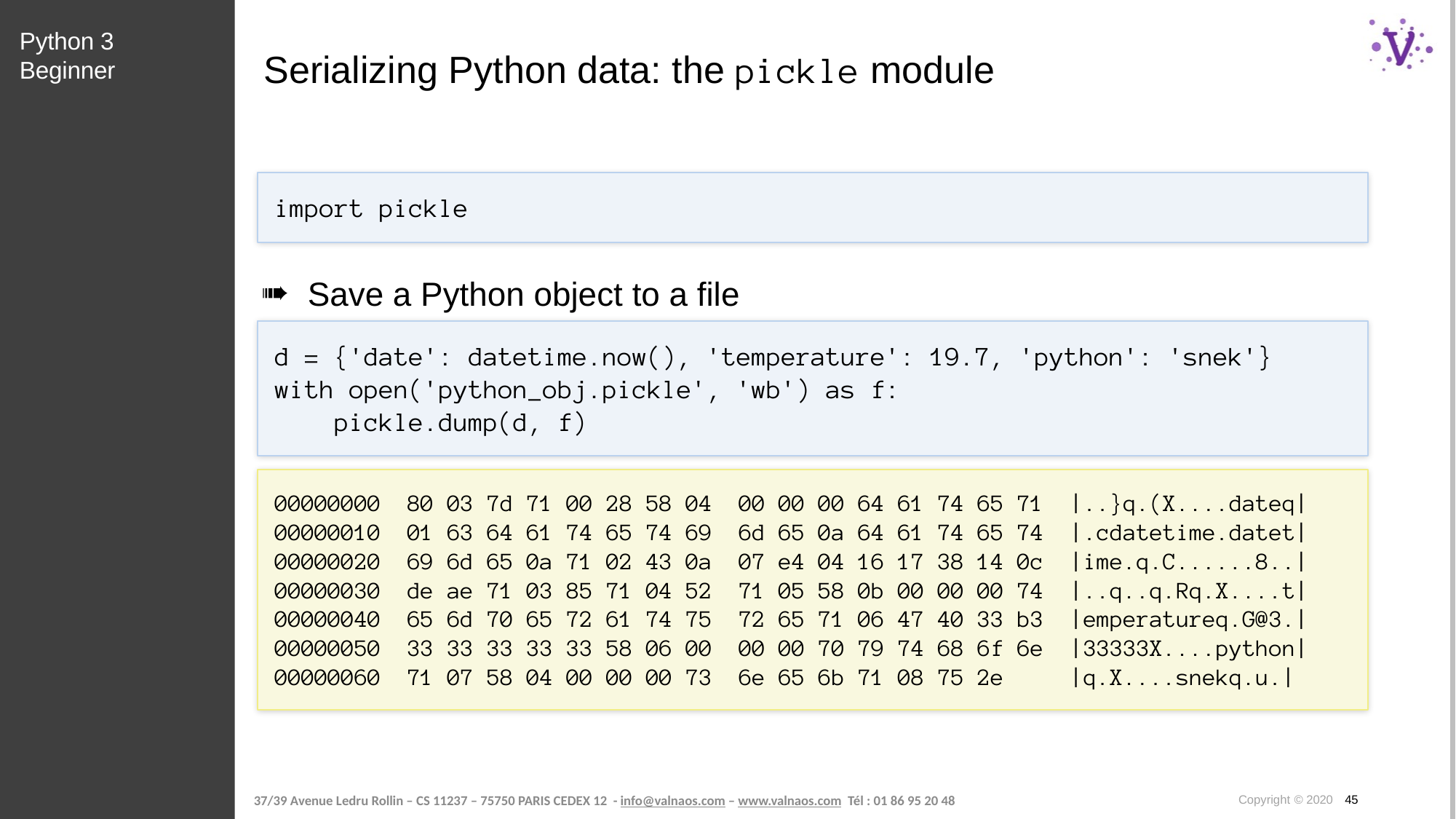

Python 3 Beginner
# Serializing Python data: the pickle module
import pickle
Save a Python object to a file
d = {'date': datetime.now(), 'temperature': 19.7, 'python': 'snek'}
with open('python_obj.pickle', 'wb') as f:
    pickle.dump(d, f)
00000000  80 03 7d 71 00 28 58 04  00 00 00 64 61 74 65 71  |..}q.(X....dateq|
00000010  01 63 64 61 74 65 74 69  6d 65 0a 64 61 74 65 74  |.cdatetime.datet|
00000020  69 6d 65 0a 71 02 43 0a  07 e4 04 16 17 38 14 0c  |ime.q.C......8..|
00000030  de ae 71 03 85 71 04 52  71 05 58 0b 00 00 00 74  |..q..q.Rq.X....t|
00000040  65 6d 70 65 72 61 74 75  72 65 71 06 47 40 33 b3  |emperatureq.G@3.|
00000050  33 33 33 33 33 58 06 00  00 00 70 79 74 68 6f 6e  |33333X....python|
00000060  71 07 58 04 00 00 00 73  6e 65 6b 71 08 75 2e     |q.X....snekq.u.|
Copyright © 2020   45